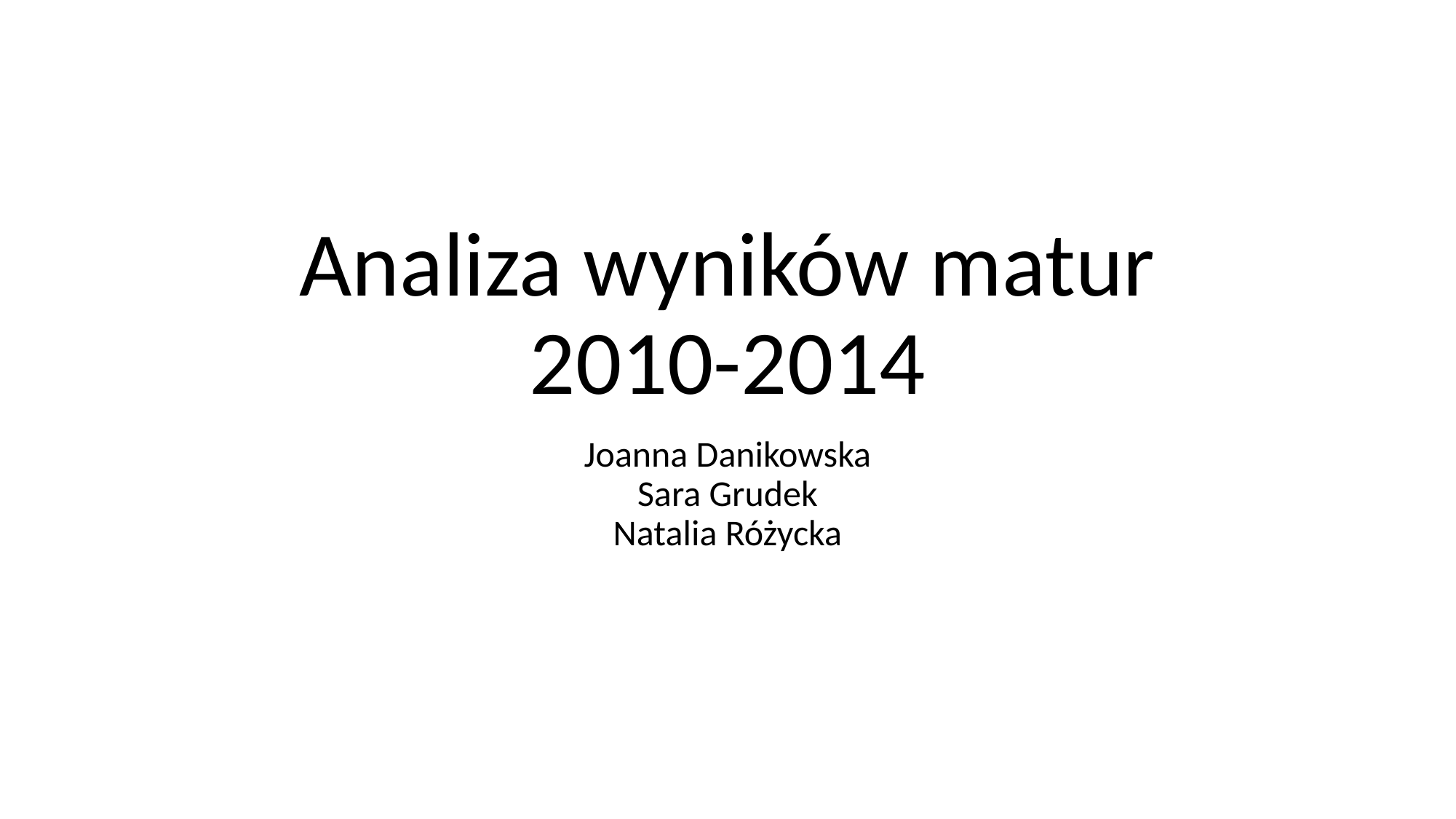

# Analiza wyników matur 2010-2014
Joanna Danikowska
Sara Grudek
Natalia Różycka